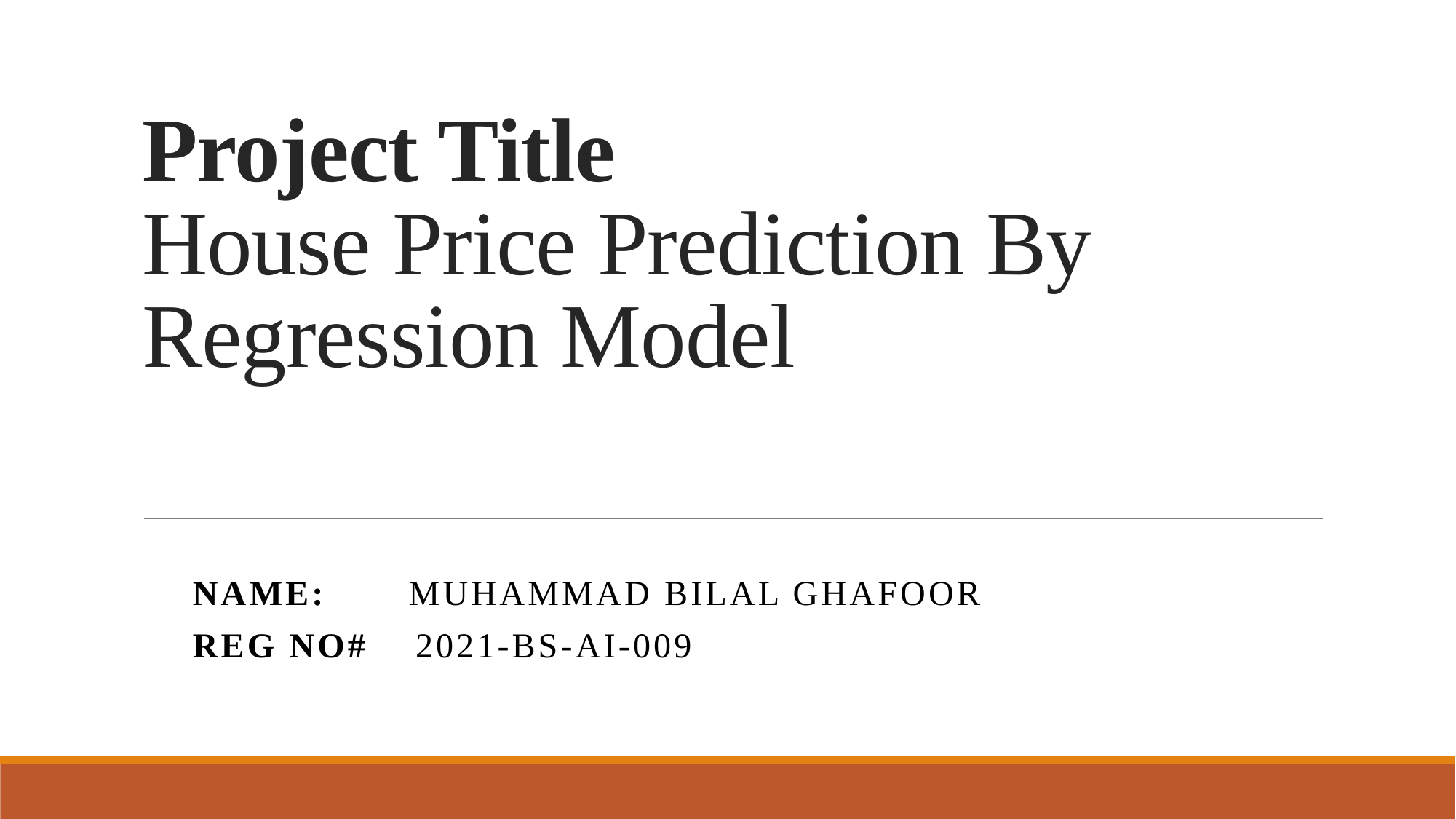

# Project Title House Price Prediction By Regression Model

Name:       Muhammad Bilal Ghafoor
Reg No#    2021-BS-AI-009